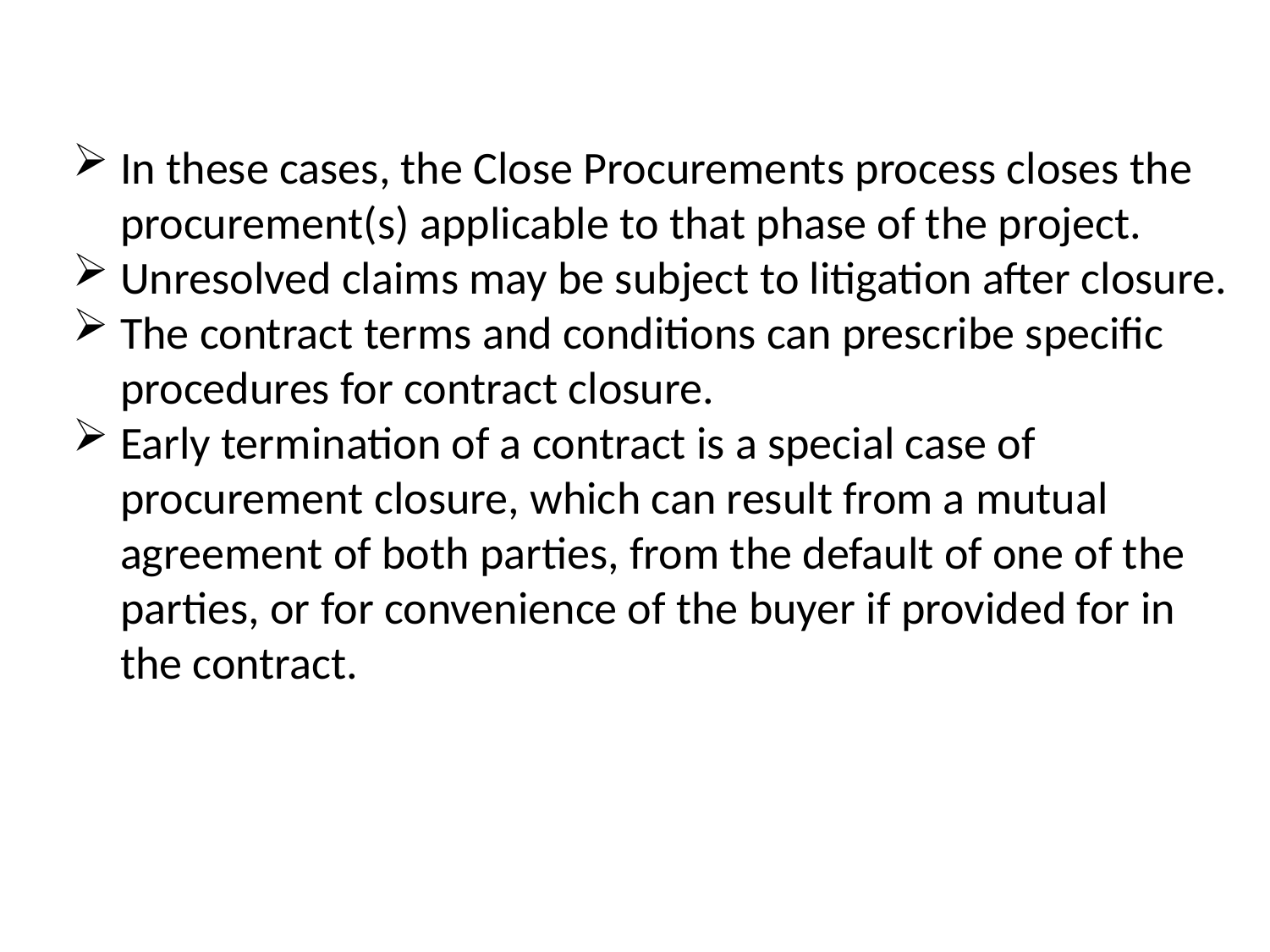

In these cases, the Close Procurements process closes the procurement(s) applicable to that phase of the project.
Unresolved claims may be subject to litigation after closure.
The contract terms and conditions can prescribe specific procedures for contract closure.
Early termination of a contract is a special case of procurement closure, which can result from a mutual agreement of both parties, from the default of one of the parties, or for convenience of the buyer if provided for in the contract.